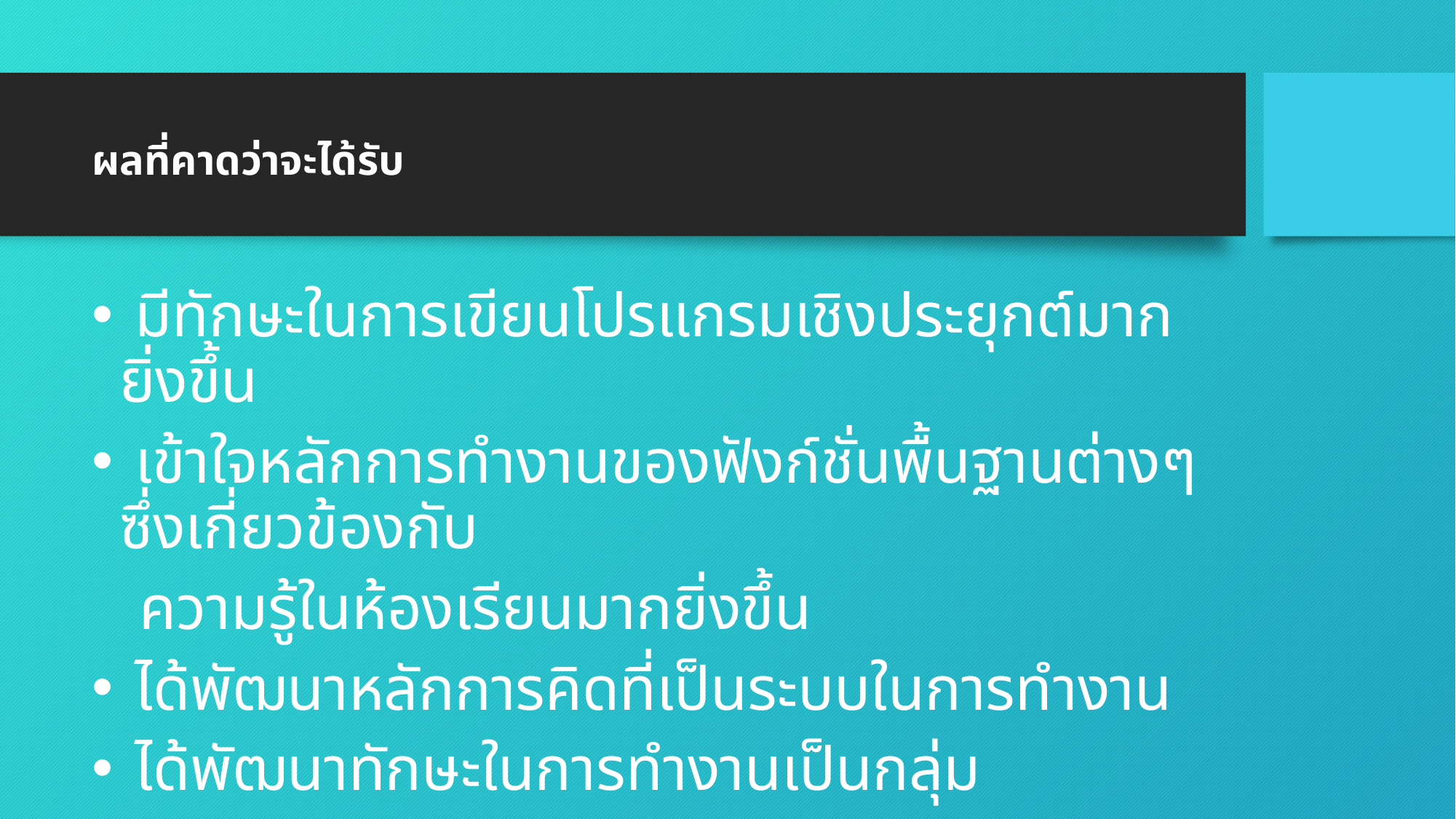

# ผลที่คาดว่าจะได้รับ
 มีทักษะในการเขียนโปรแกรมเชิงประยุกต์มากยิ่งขึ้น
 เข้าใจหลักการทำงานของฟังก์ชั่นพื้นฐานต่างๆซึ่งเกี่ยวข้องกับ
   ความรู้ในห้องเรียนมากยิ่งขึ้น
 ได้พัฒนาหลักการคิดที่เป็นระบบในการทำงาน
 ได้พัฒนาทักษะในการทำงานเป็นกลุ่ม